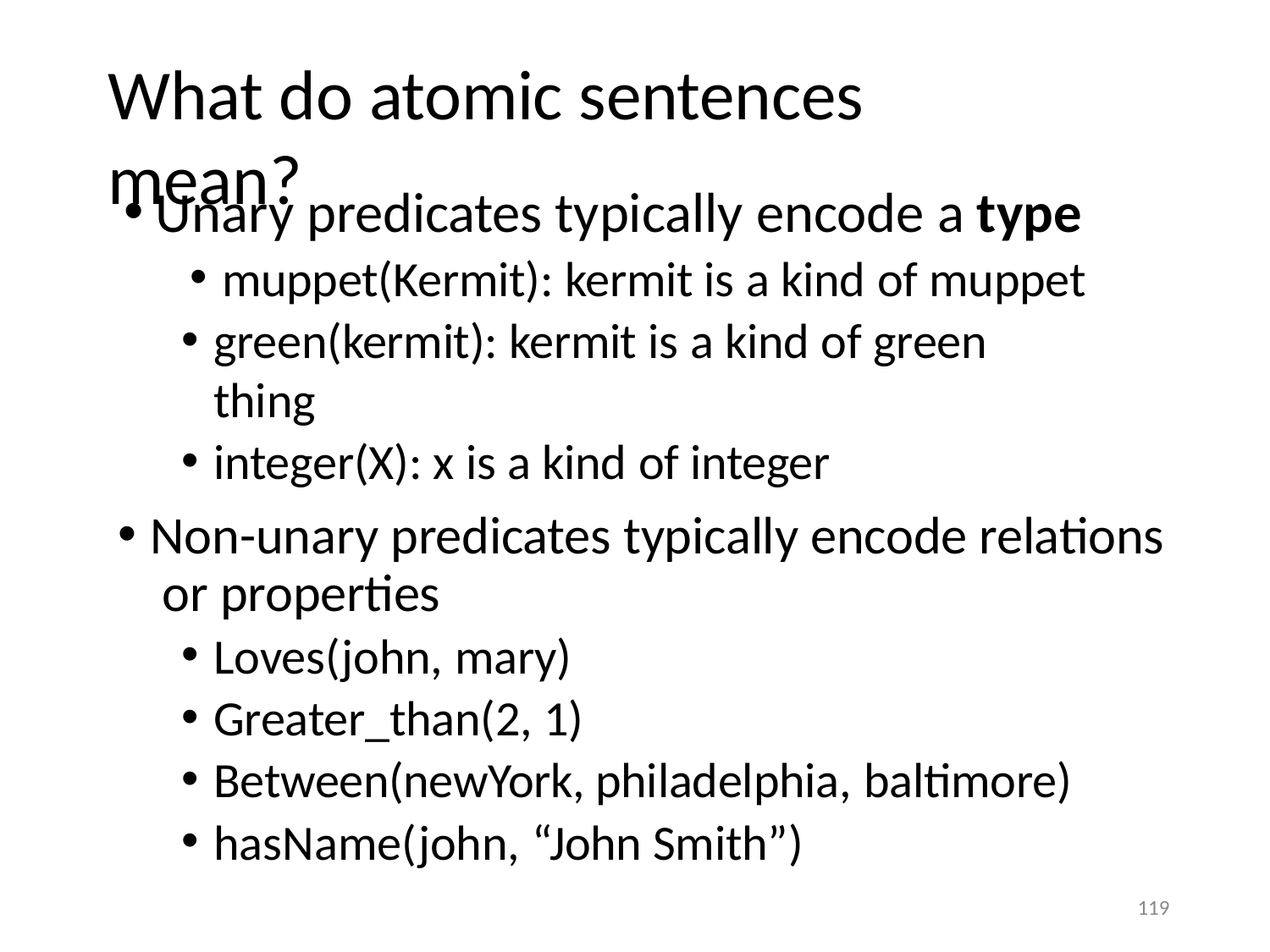

# What do atomic sentences mean?
Unary predicates typically encode a type
muppet(Kermit): kermit is a kind of muppet
green(kermit): kermit is a kind of green thing
integer(X): x is a kind of integer
Non-unary predicates typically encode relations  or properties
Loves(john, mary)
Greater_than(2, 1)
Between(newYork, philadelphia, baltimore)
hasName(john, “John Smith”)
119